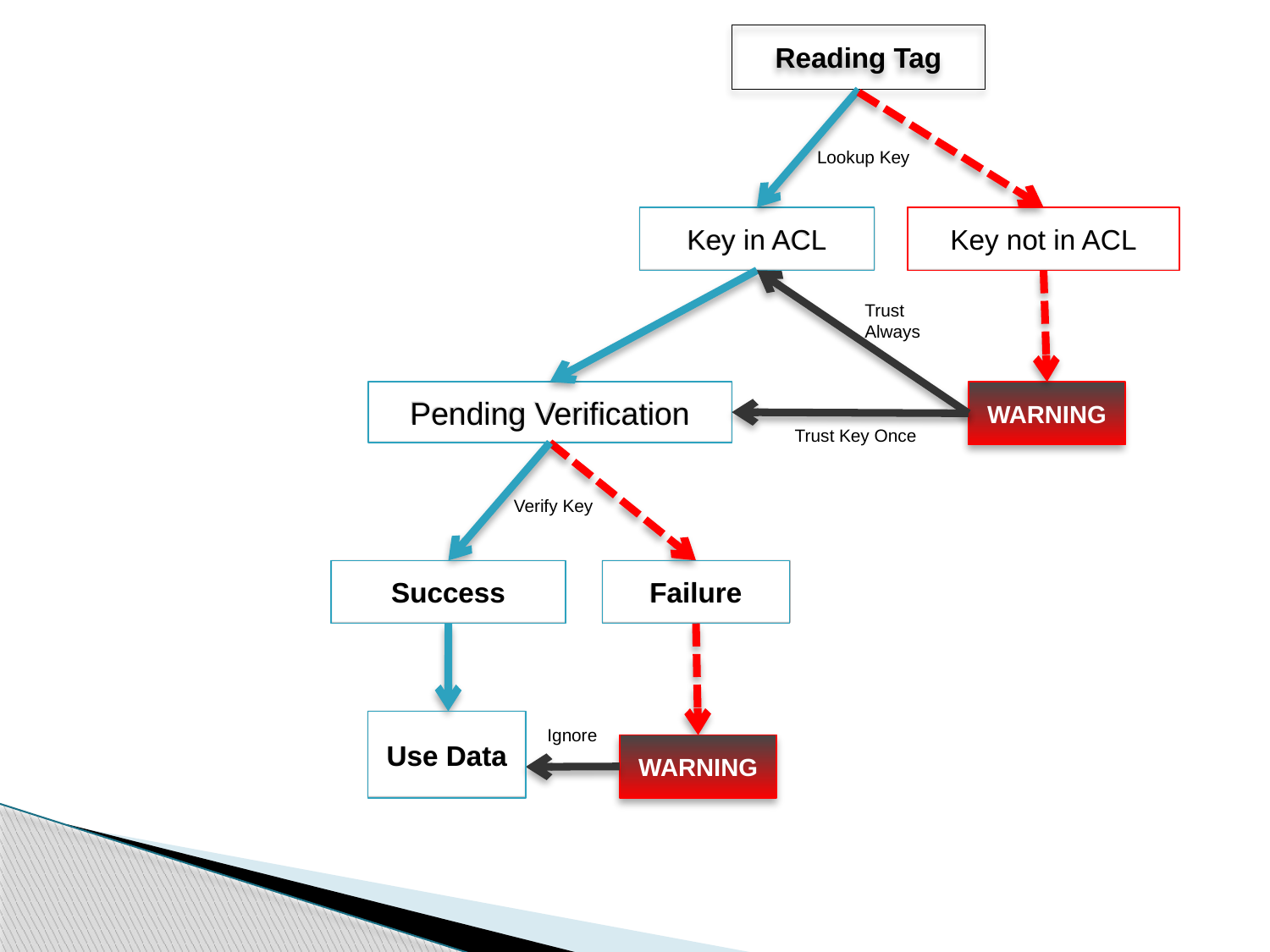

Reading Tag
Lookup Key
Key in ACL
Key not in ACL
      Trust
      Always

Pending Verification

WARNING
Trust Key Once
Verify Key
Success
Failure
Use Data
Ignore
WARNING